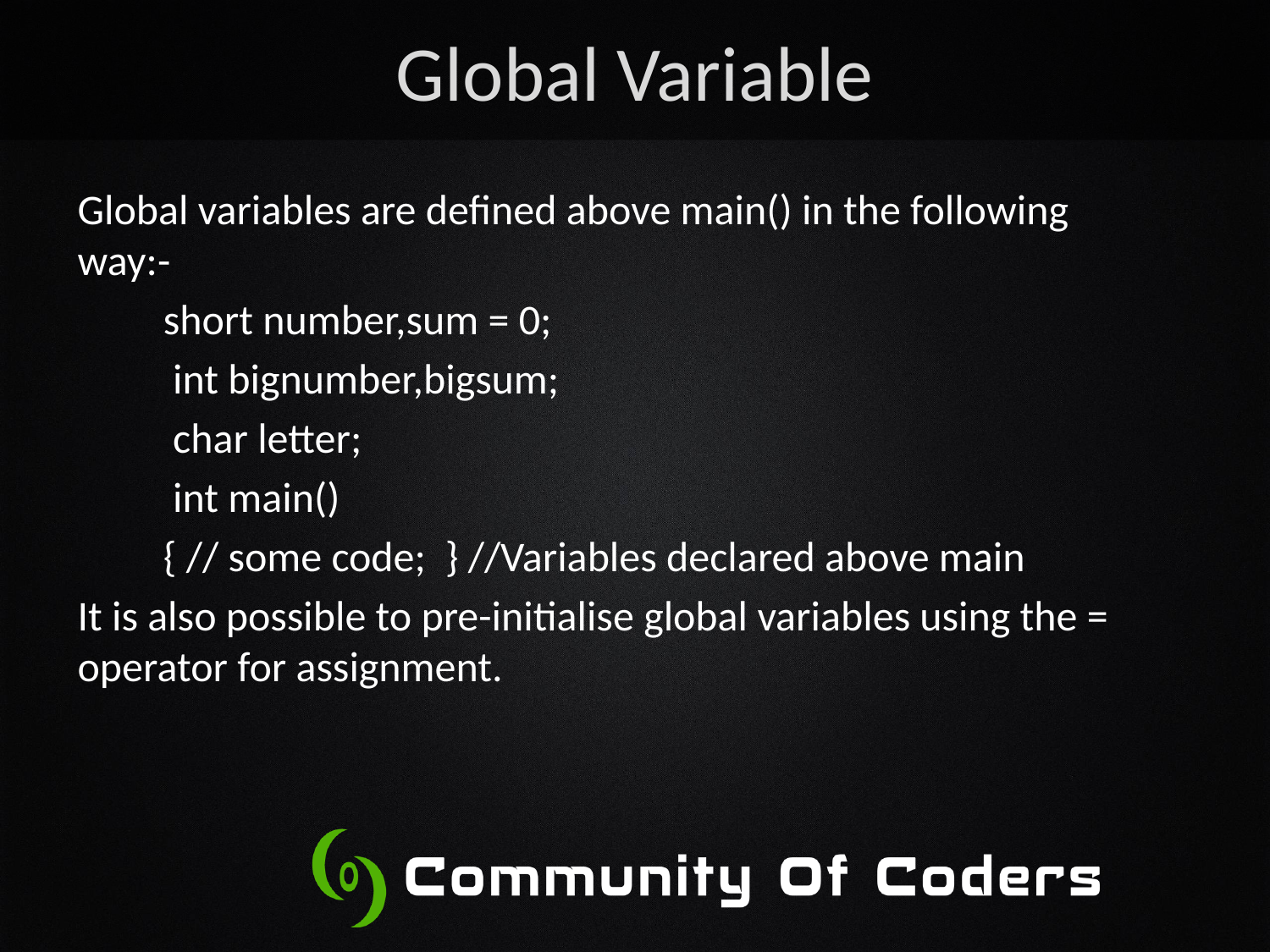

# Global Variable
Global variables are defined above main() in the following way:-
         short number,sum = 0;
          int bignumber,bigsum;
          char letter;
          int main()
         { // some code;  } //Variables declared above main
It is also possible to pre-initialise global variables using the = operator for assignment.